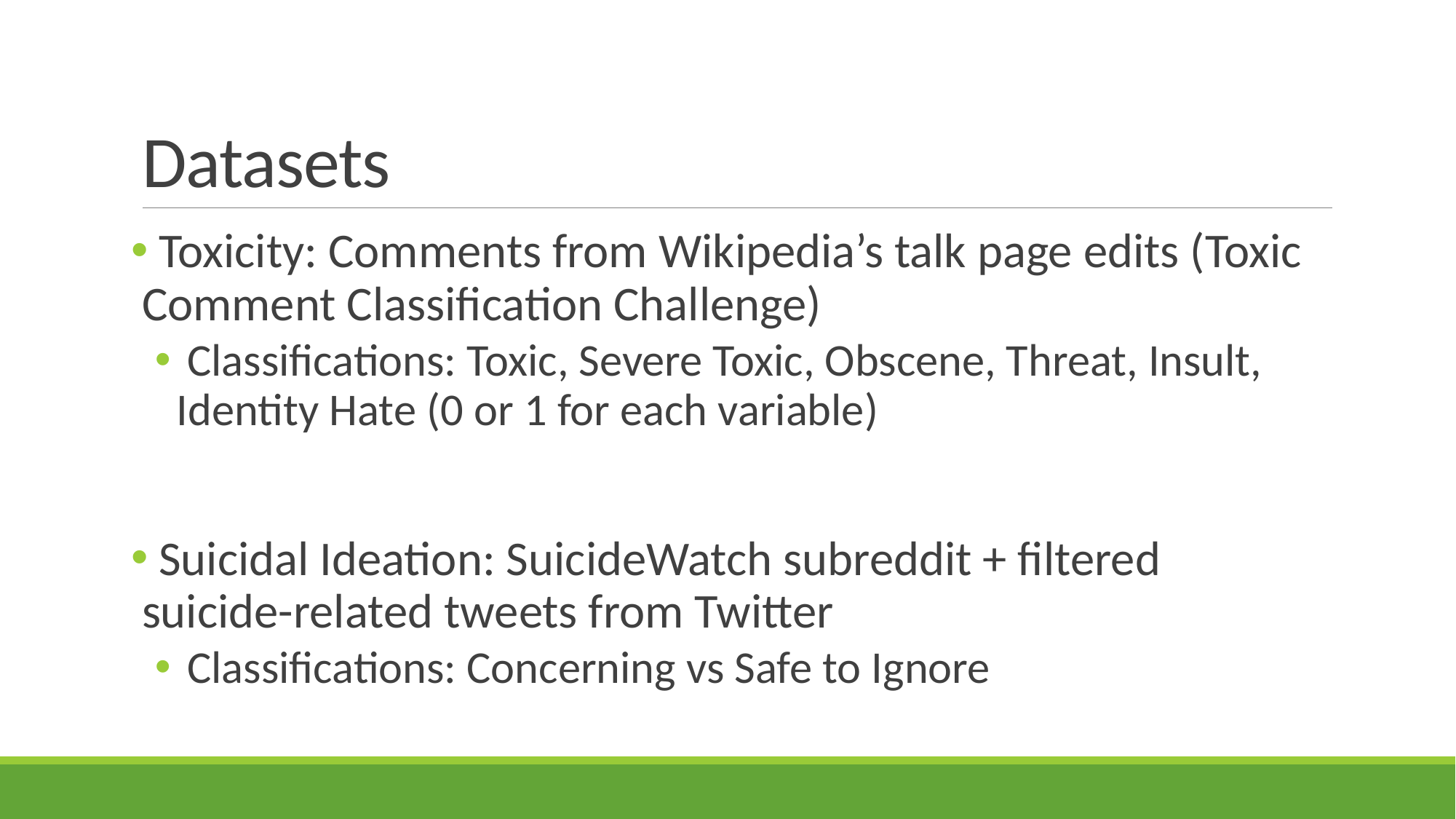

# Datasets
 Toxicity: Comments from Wikipedia’s talk page edits (Toxic Comment Classification Challenge)
 Classifications: Toxic, Severe Toxic, Obscene, Threat, Insult, Identity Hate (0 or 1 for each variable)

 Suicidal Ideation: SuicideWatch subreddit + filtered  suicide-related tweets from Twitter
 Classifications: Concerning vs Safe to Ignore